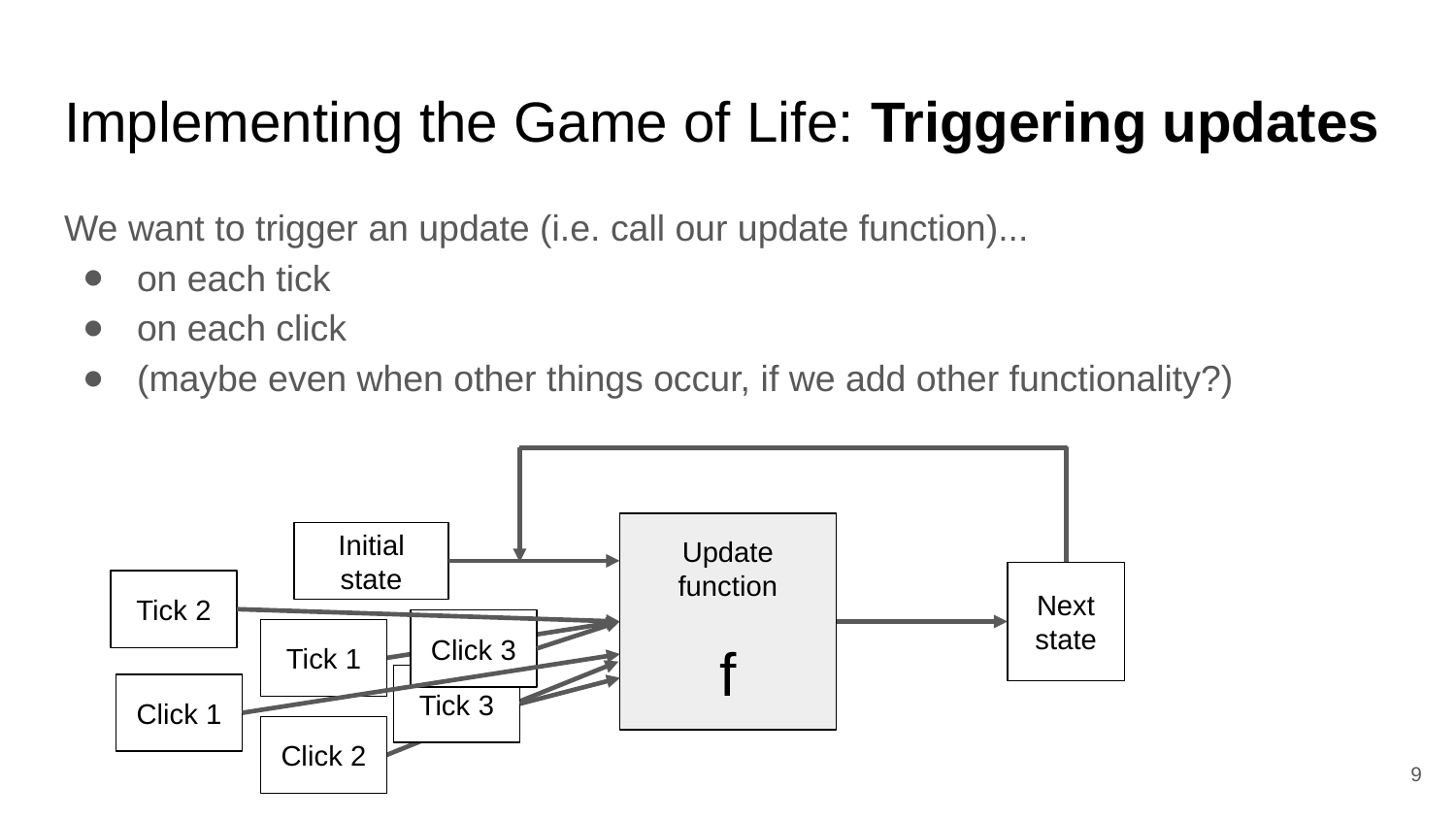

# Implementing the Game of Life: Triggering updates
We want to trigger an update (i.e. call our update function)...
on each tick
on each click
(maybe even when other things occur, if we add other functionality?)
Update function
f
Initial state
Next state
Tick 2
Click 3
Tick 1
Tick 3
Click 1
Click 2
9